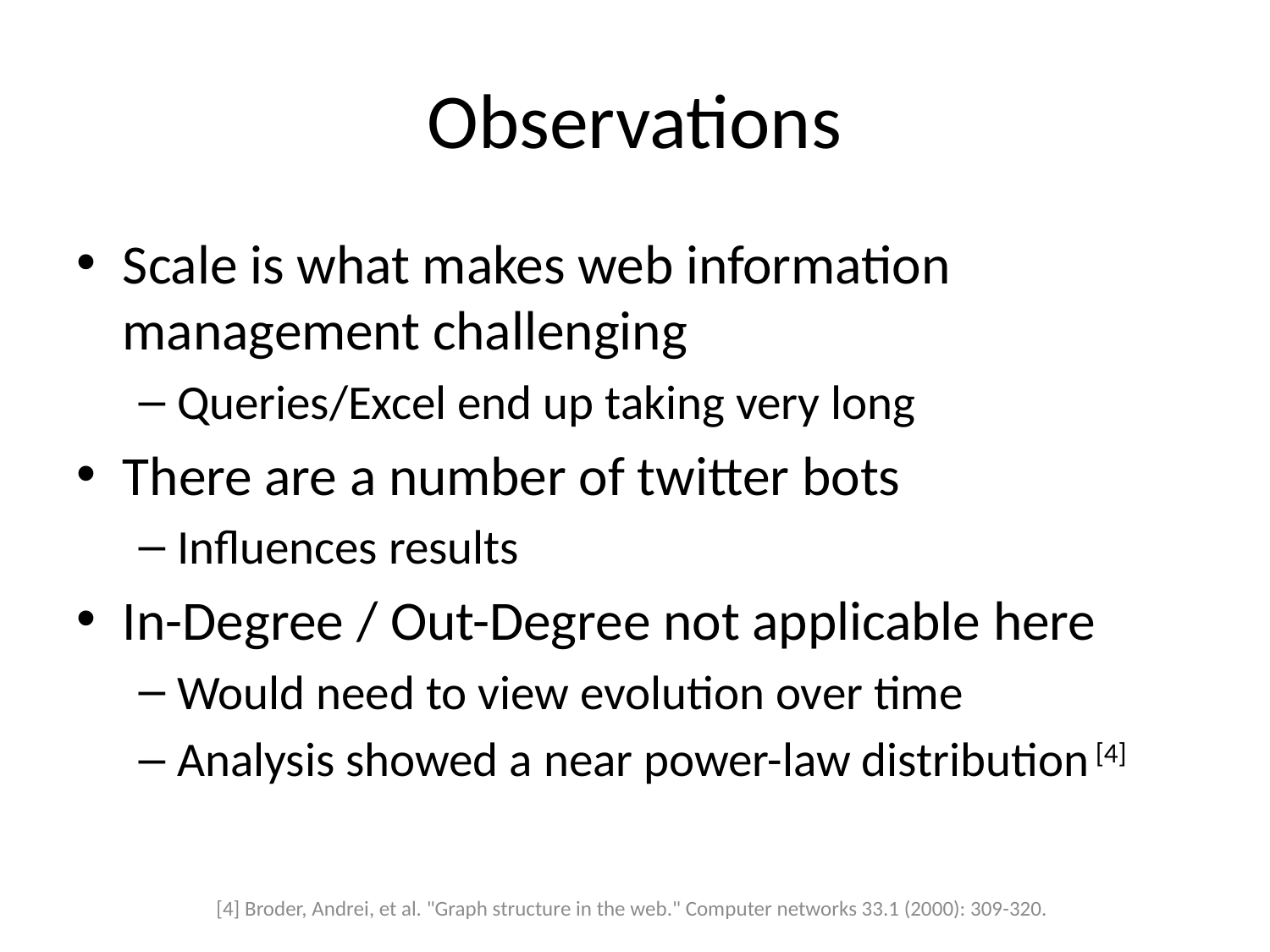

# Observations
Scale is what makes web information management challenging
Queries/Excel end up taking very long
There are a number of twitter bots
Influences results
In-Degree / Out-Degree not applicable here
Would need to view evolution over time
Analysis showed a near power-law distribution [4]
[4] Broder, Andrei, et al. "Graph structure in the web." Computer networks 33.1 (2000): 309-320.